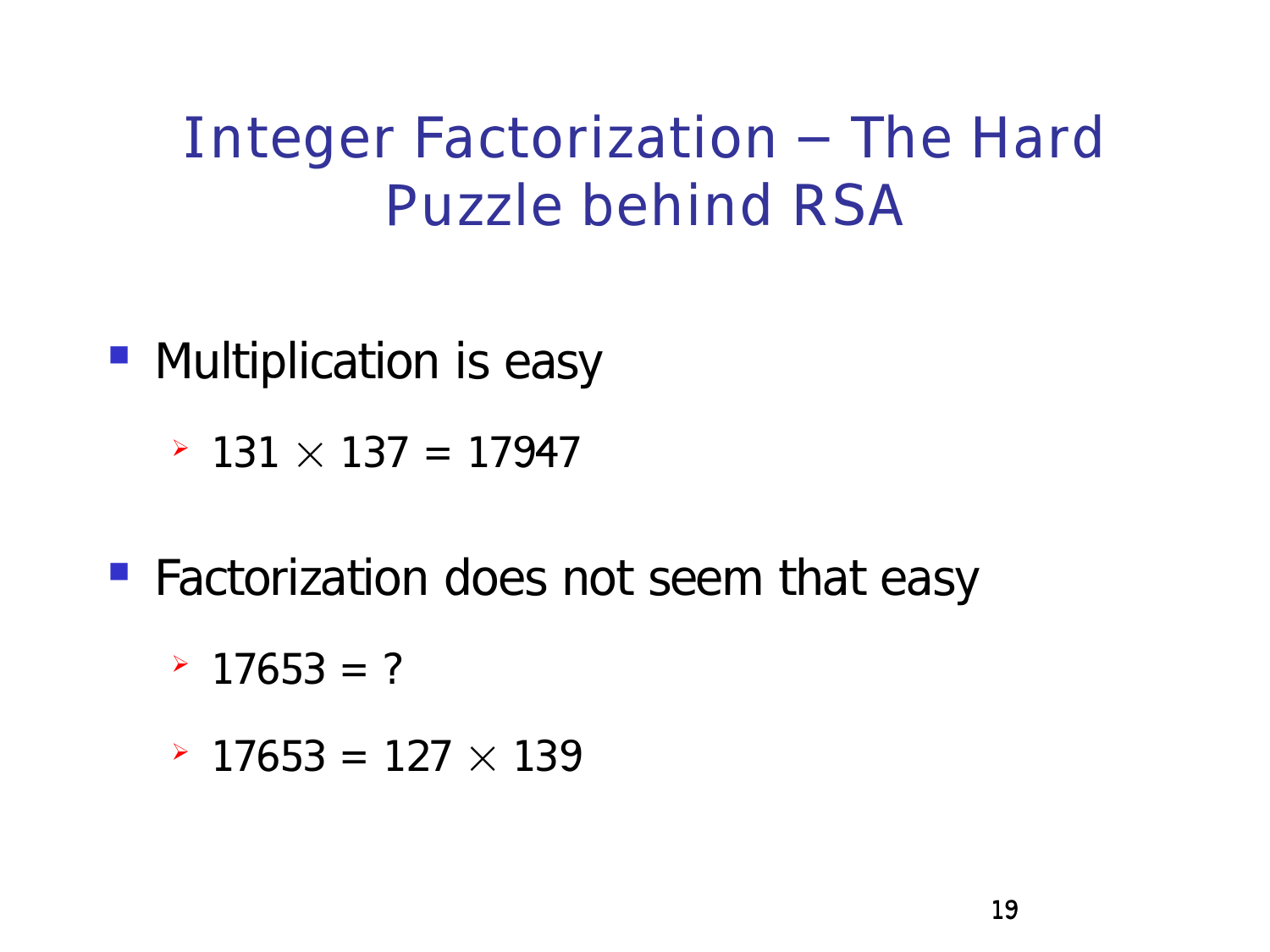

Integer Factorization – The Hard Puzzle behind RSA
Multiplication is easy
131 × 137 = 17947
Factorization does not seem that easy
17653 = ?
17653 = 127 × 139

19
19